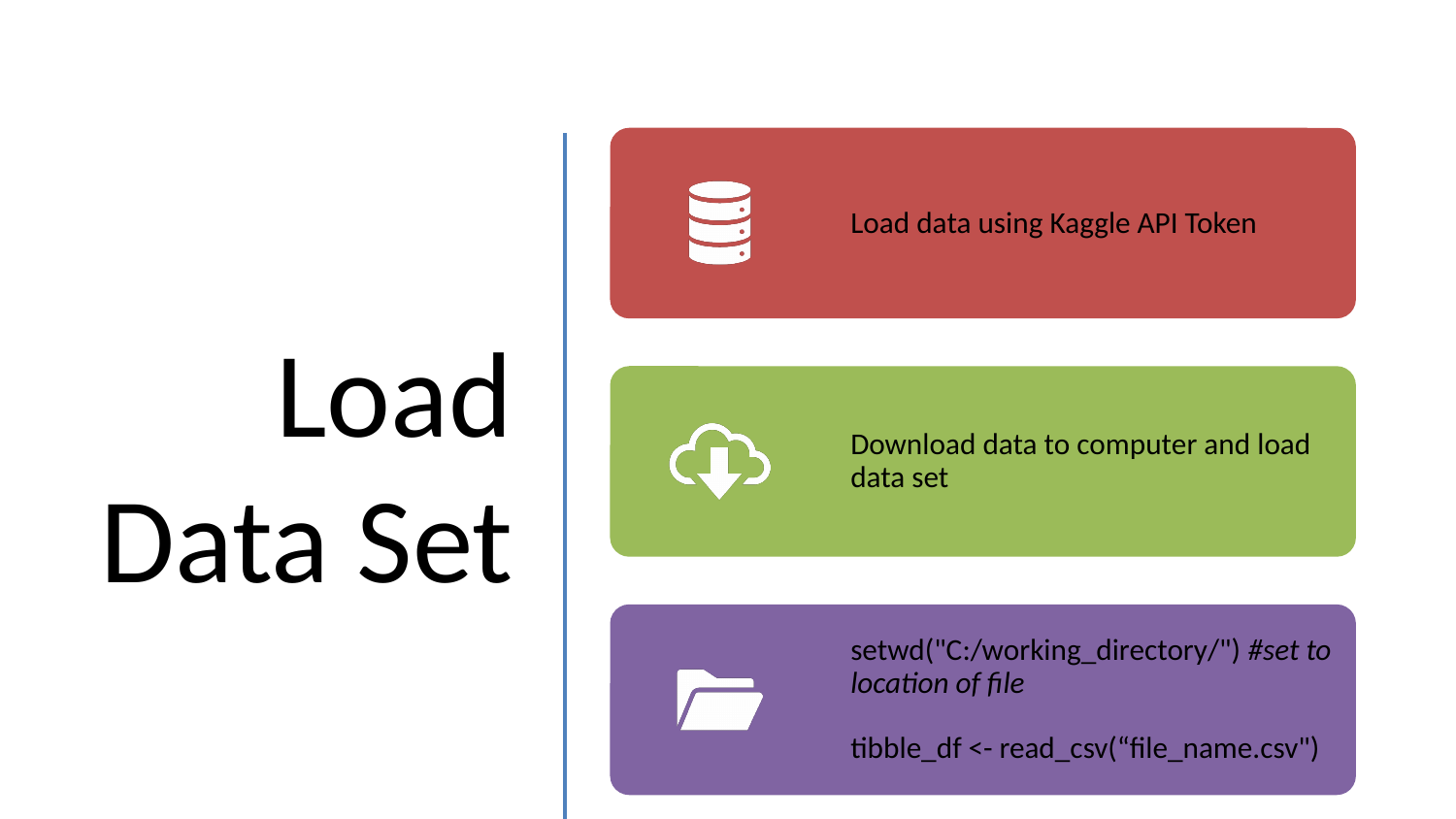

# Load Data Set
Load data using Kaggle API Token
Download data to computer and load data set
setwd("C:/working_directory/") #set to location of file
tibble_df <- read_csv(“file_name.csv")